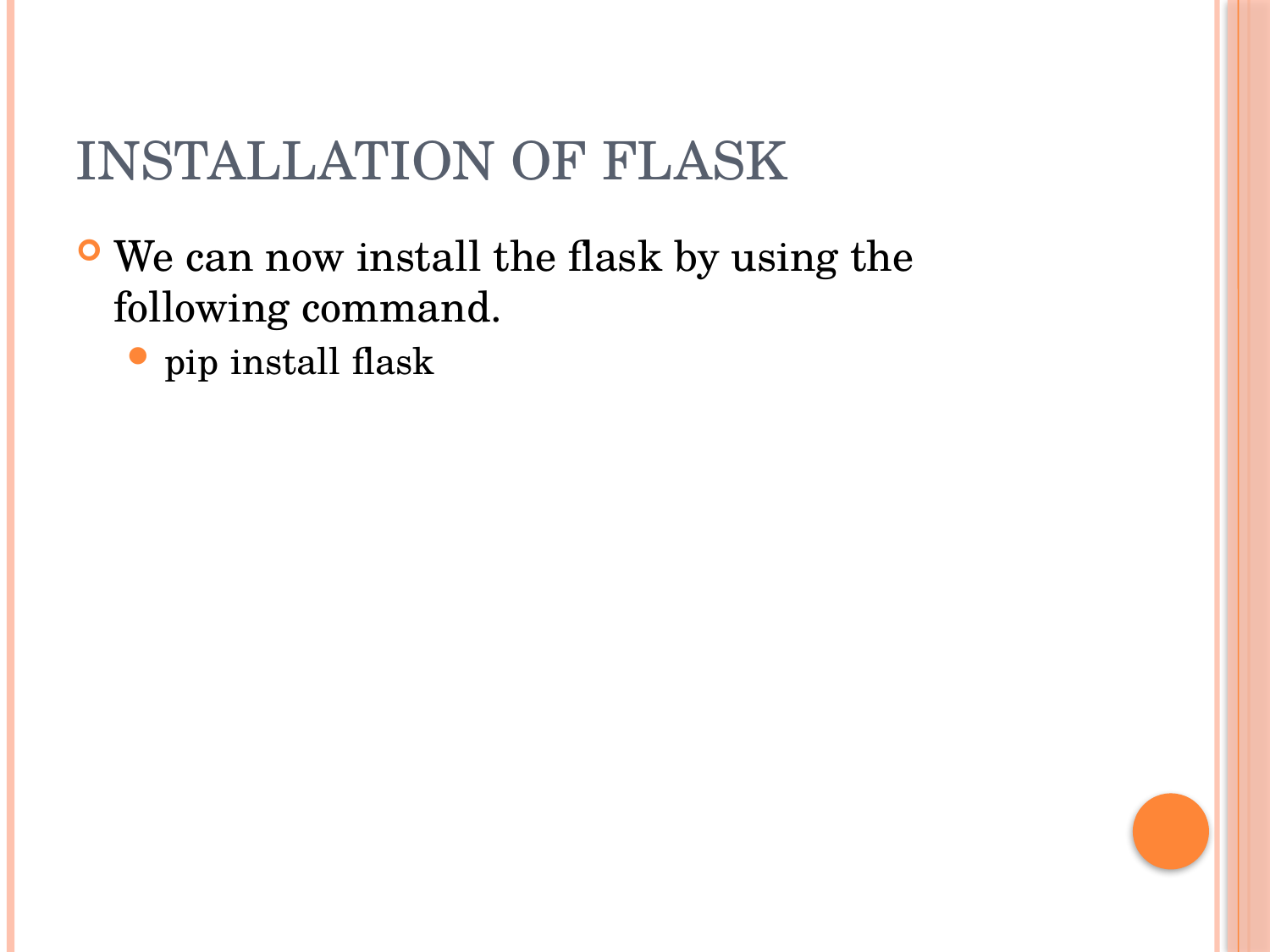

# Installation of Flask
We can now install the flask by using the following command.
pip install flask